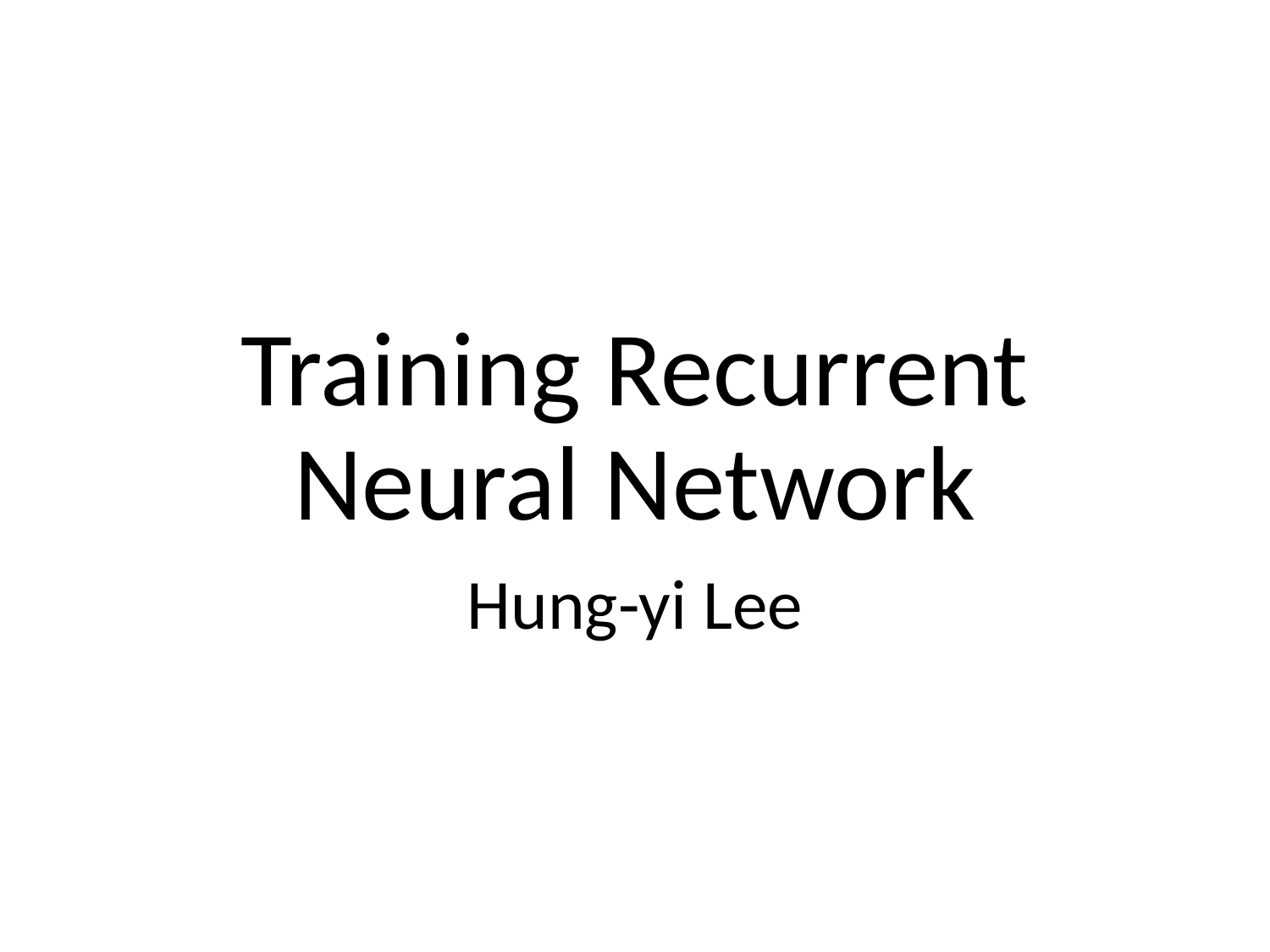

# Training Recurrent Neural Network
Hung-yi Lee